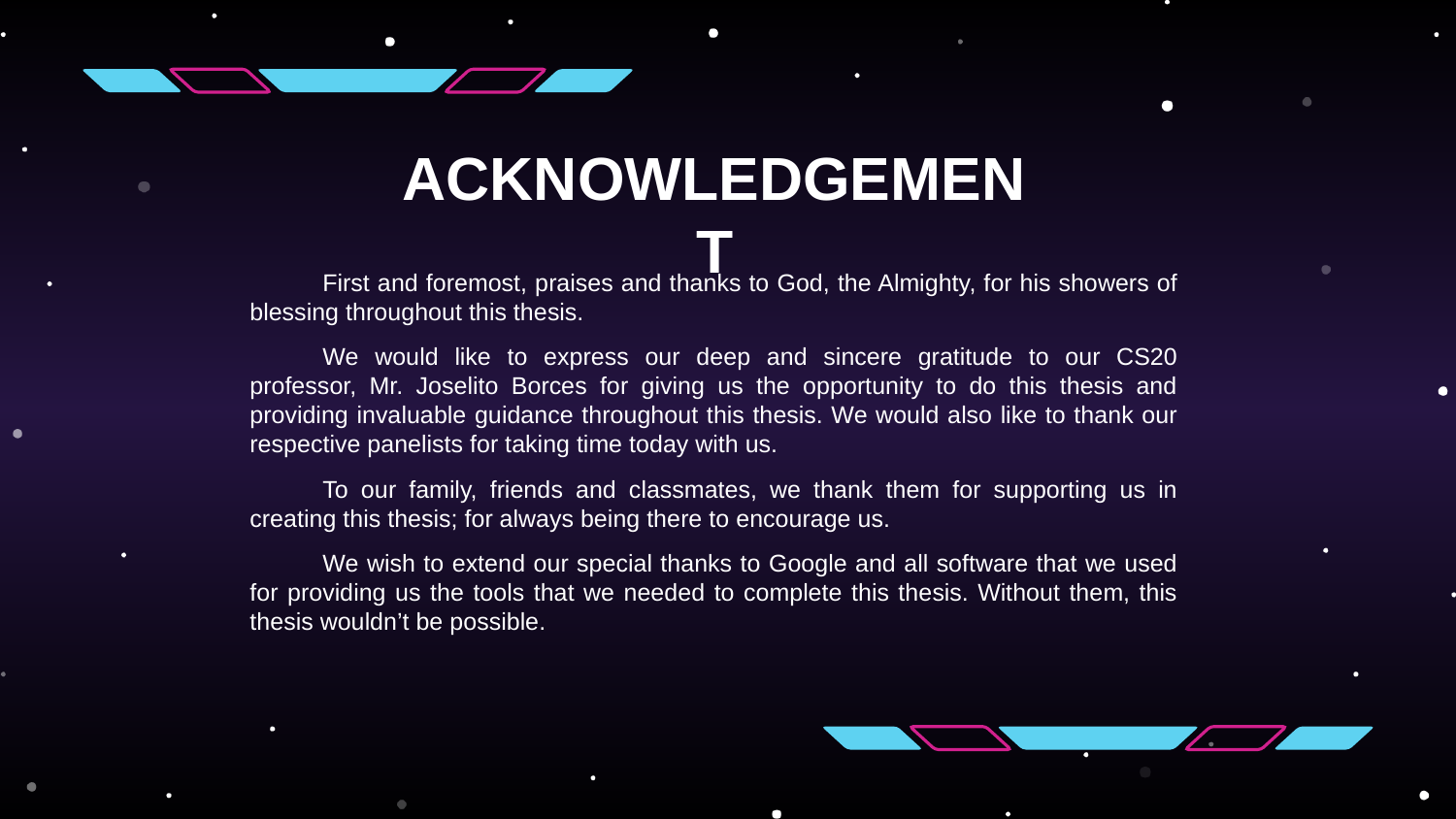

# ACKNOWLEDGEMENT
First and foremost, praises and thanks to God, the Almighty, for his showers of blessing throughout this thesis.
We would like to express our deep and sincere gratitude to our CS20 professor, Mr. Joselito Borces for giving us the opportunity to do this thesis and providing invaluable guidance throughout this thesis. We would also like to thank our respective panelists for taking time today with us.
To our family, friends and classmates, we thank them for supporting us in creating this thesis; for always being there to encourage us.
We wish to extend our special thanks to Google and all software that we used for providing us the tools that we needed to complete this thesis. Without them, this thesis wouldn’t be possible.